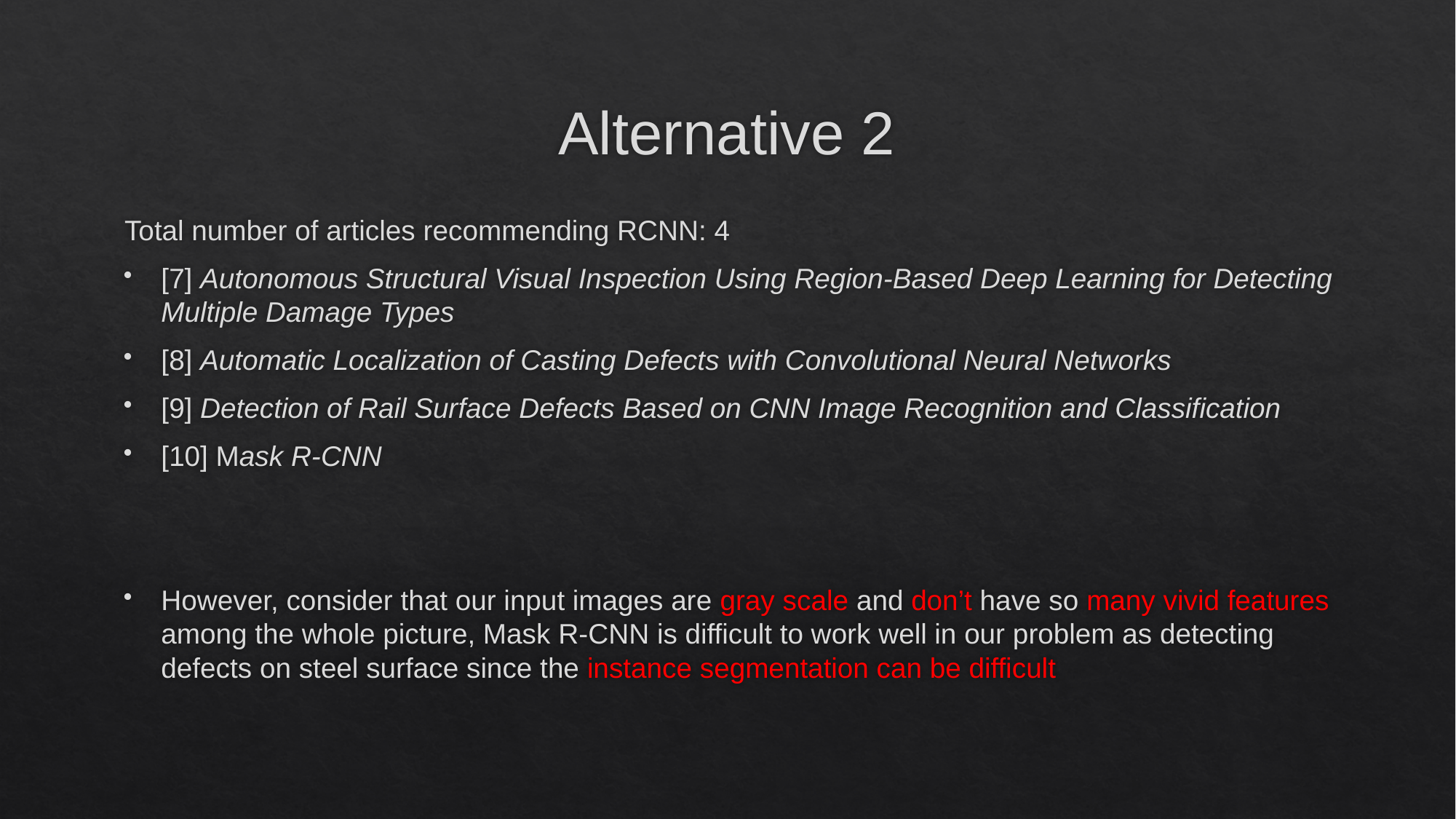

# Alternative 2
Total number of articles recommending RCNN: 4
[7] Autonomous Structural Visual Inspection Using Region-Based Deep Learning for Detecting Multiple Damage Types
[8] Automatic Localization of Casting Defects with Convolutional Neural Networks
[9] Detection of Rail Surface Defects Based on CNN Image Recognition and Classification
[10] Mask R-CNN

However, consider that our input images are gray scale and don’t have so many vivid features among the whole picture, Mask R-CNN is difficult to work well in our problem as detecting defects on steel surface since the instance segmentation can be difficult